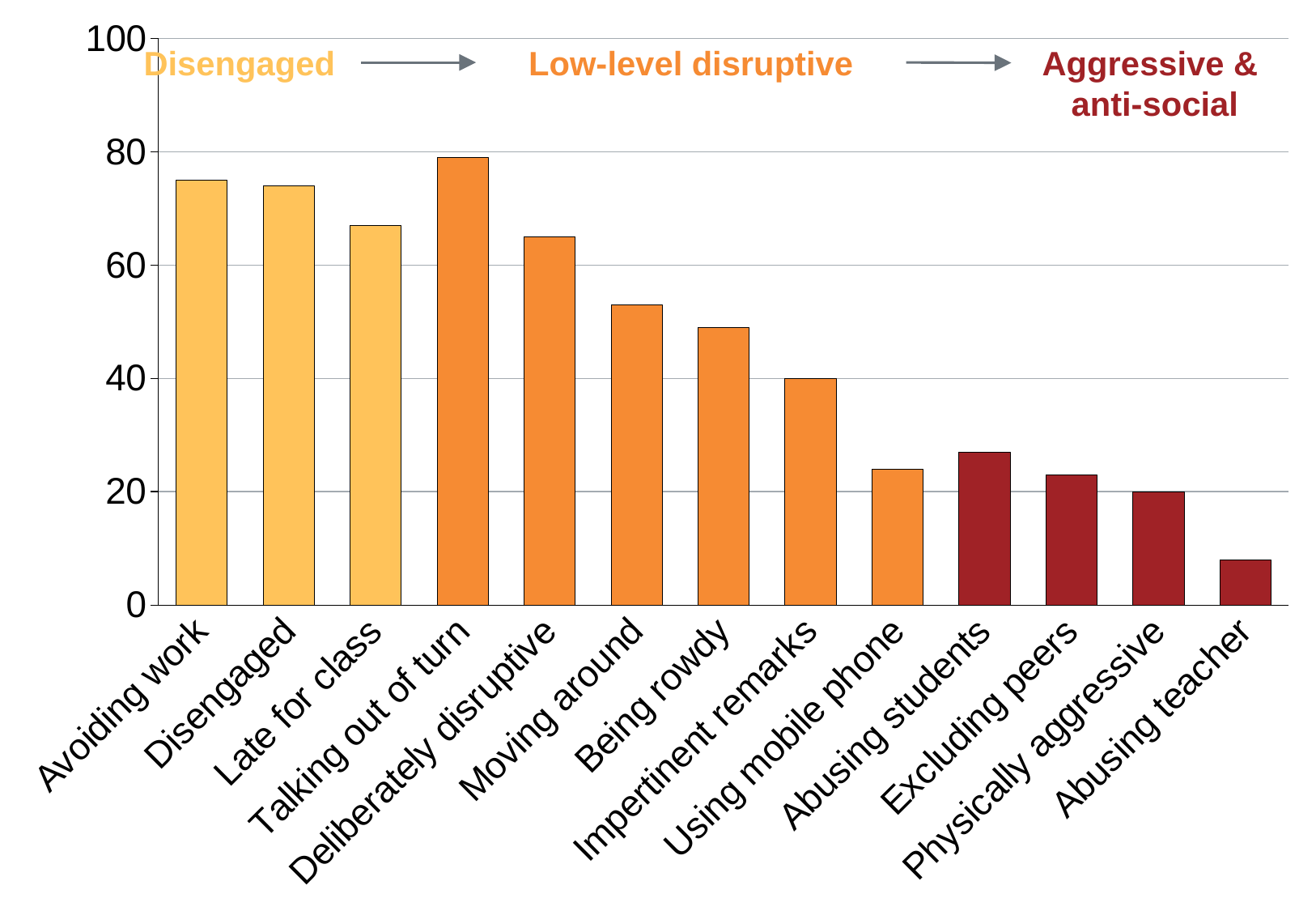

### Chart

| Category | % of all teachers who reported the behaviour occurring several times daily, daily or almost daily |
|---|---|
| Avoiding work | 75.0 |
| Disengaged | 74.0 |
| Late for class | 67.0 |
| Talking out of turn | 79.0 |
| Deliberately disruptive | 65.0 |
| Moving around | 53.0 |
| Being rowdy | 49.0 |
| Impertinent remarks | 40.0 |
| Using mobile phone | 24.0 |
| Abusing students | 27.0 |
| Excluding peers | 23.0 |
| Physically aggressive | 20.0 |
| Abusing teacher | 8.0 |
Disengaged
Low-level disruptive
Aggressive &
anti-social